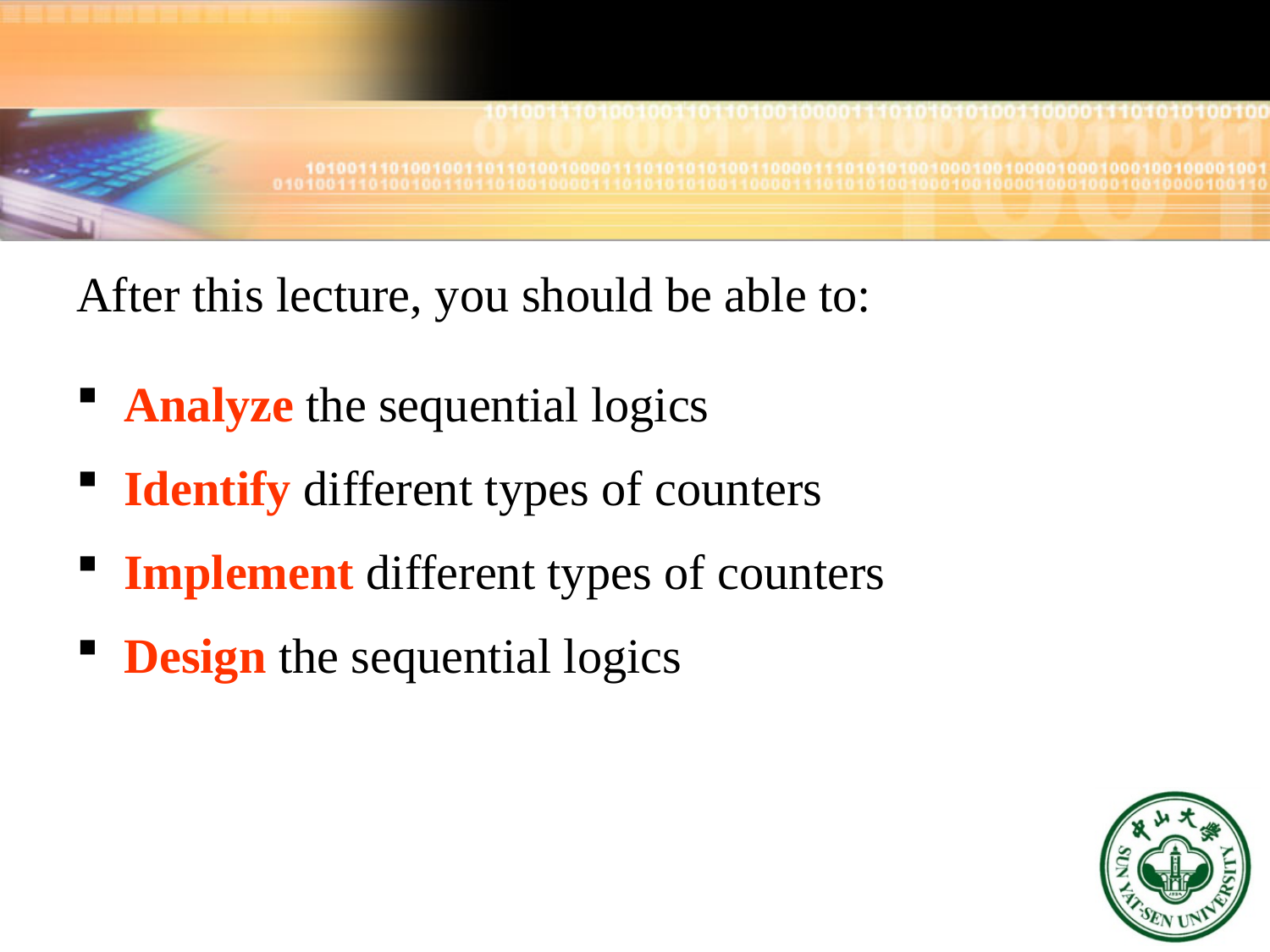

After this lecture, you should be able to:

Analyze the sequential logics
Identify different types of counters
Implement different types of counters
Design the sequential logics